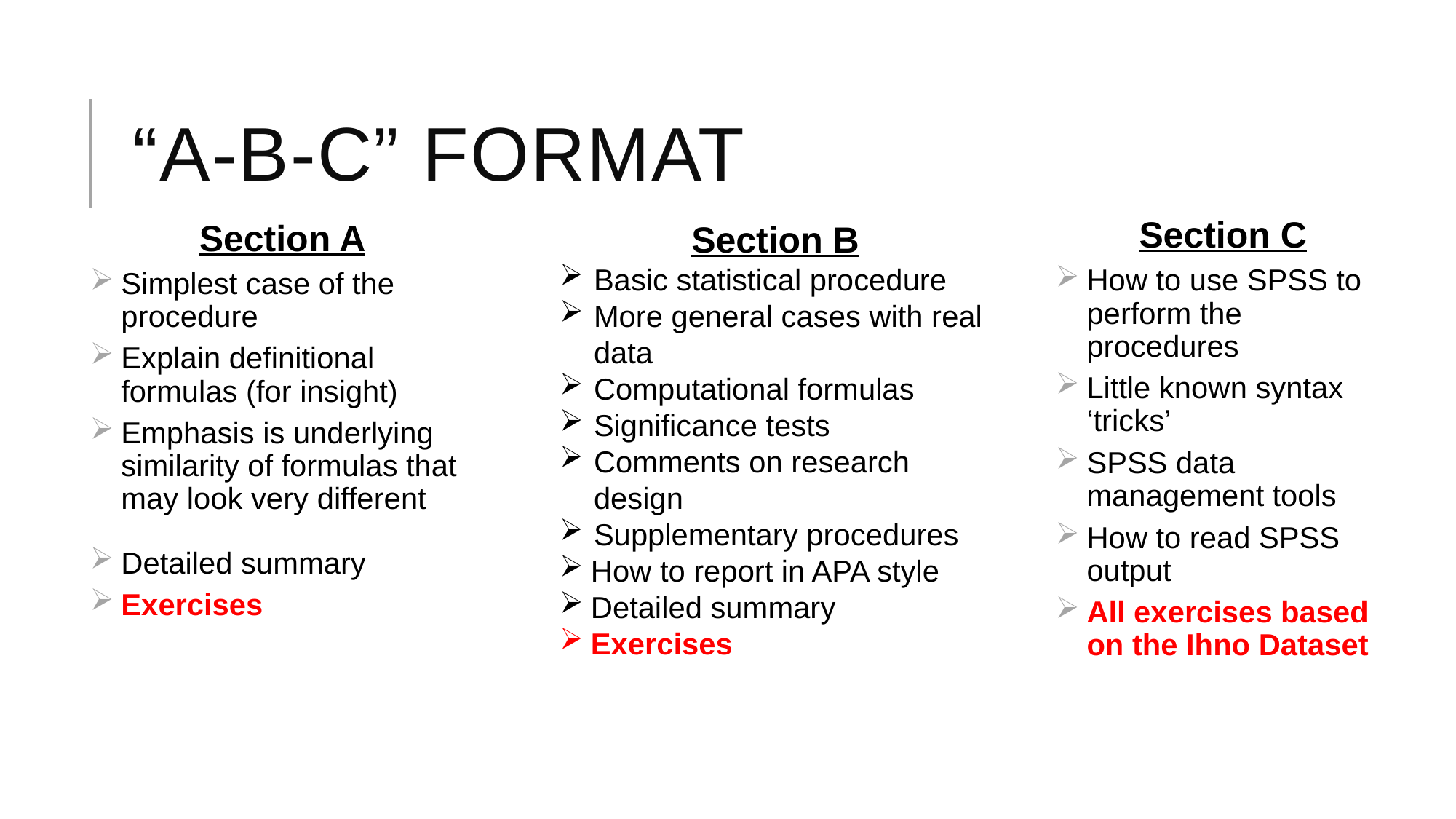

# “A-B-C” format
Section B
Basic statistical procedure
More general cases with real data
Computational formulas
Significance tests
Comments on research design
Supplementary procedures
How to report in APA style
Detailed summary
Exercises

Section C
How to use SPSS to perform the procedures
Little known syntax ‘tricks’
SPSS data management tools
How to read SPSS output
All exercises based on the Ihno Dataset
Section A
Simplest case of the procedure
Explain definitional formulas (for insight)
Emphasis is underlying similarity of formulas that may look very different
Detailed summary
Exercises